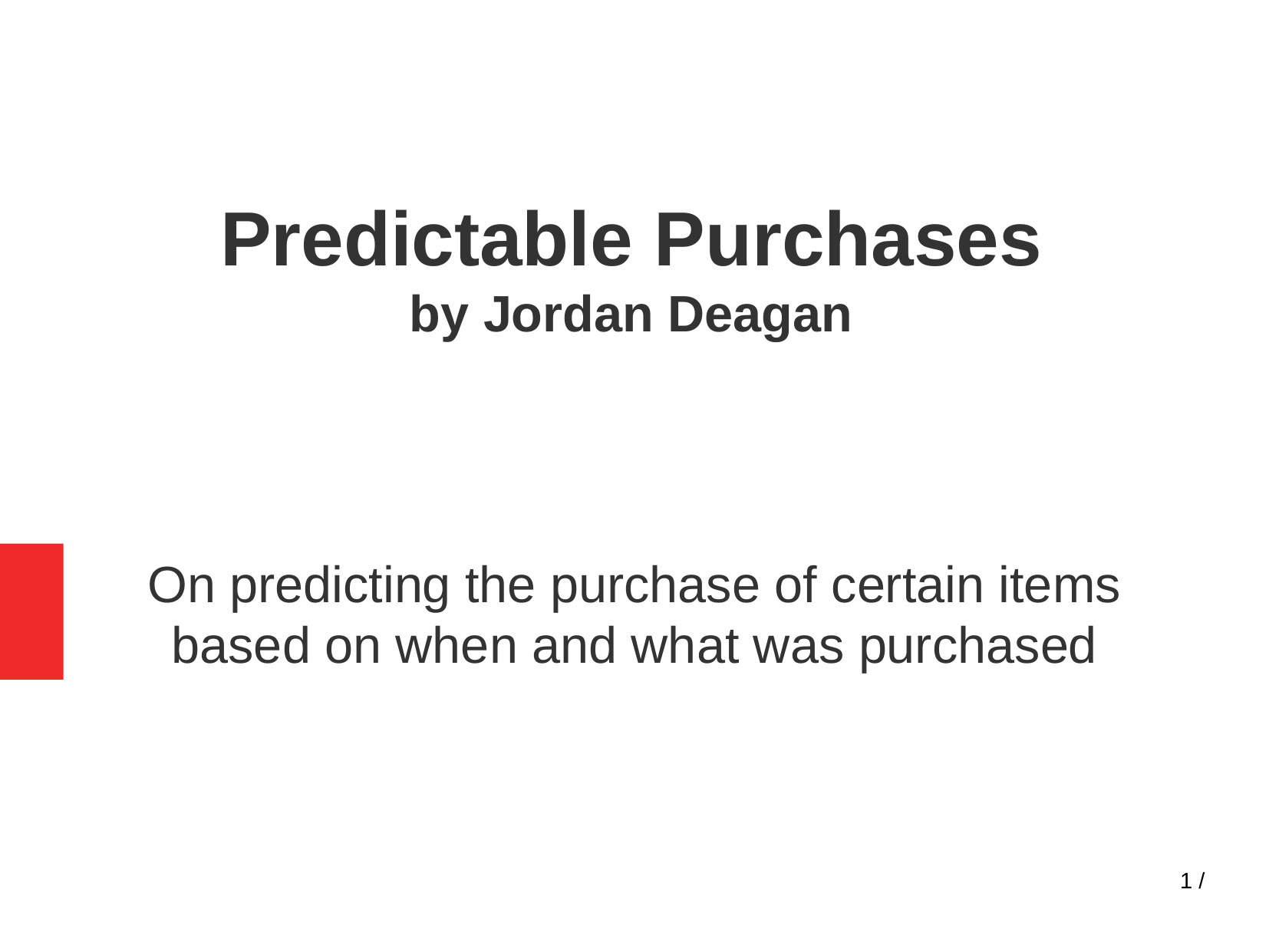

Predictable Purchases
by Jordan Deagan
On predicting the purchase of certain items based on when and what was purchased
1 /